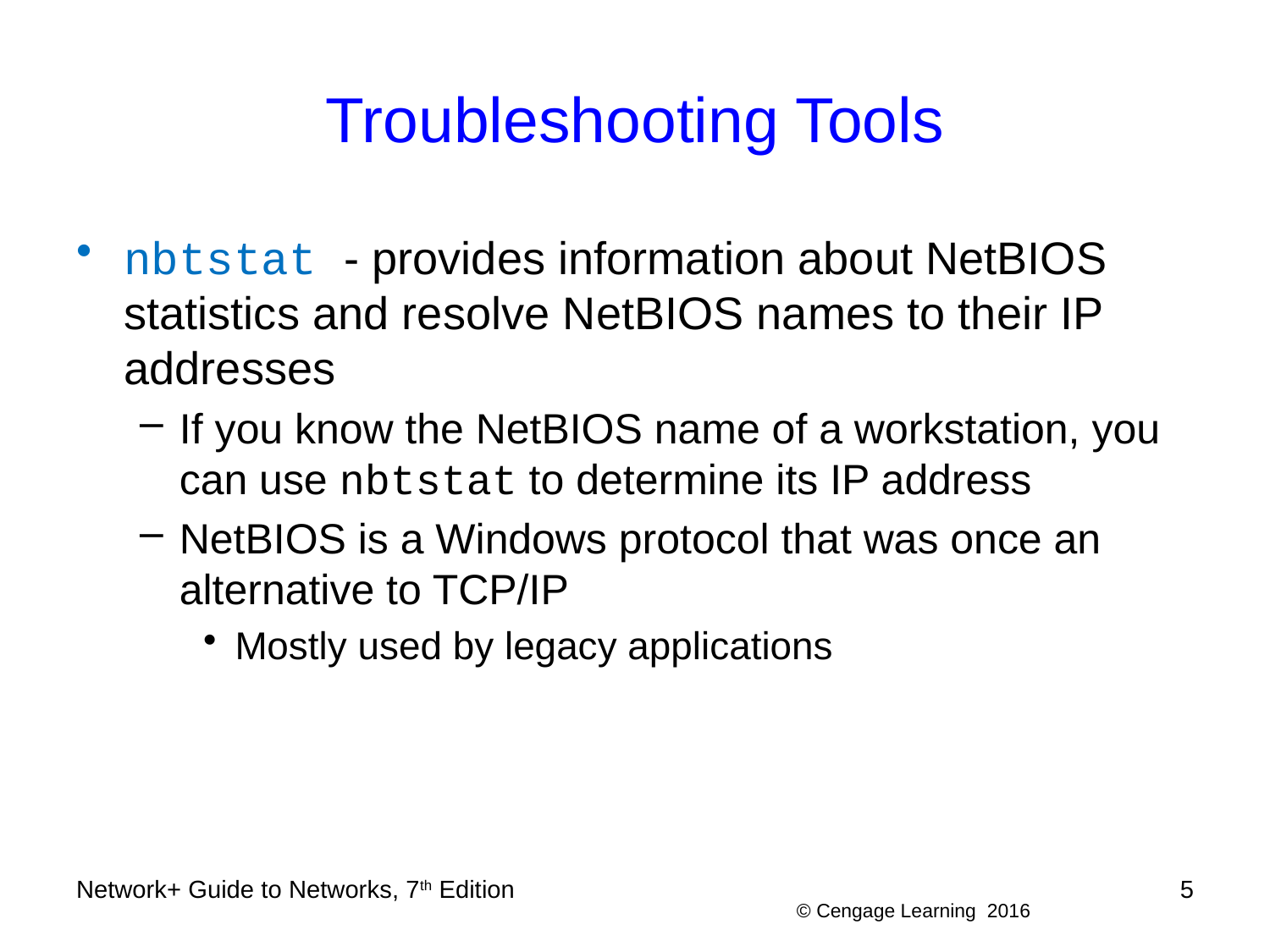

# Troubleshooting Tools
nbtstat - provides information about NetBIOS statistics and resolve NetBIOS names to their IP addresses
If you know the NetBIOS name of a workstation, you can use nbtstat to determine its IP address
NetBIOS is a Windows protocol that was once an alternative to TCP/IP
Mostly used by legacy applications
Network+ Guide to Networks, 7th Edition
5